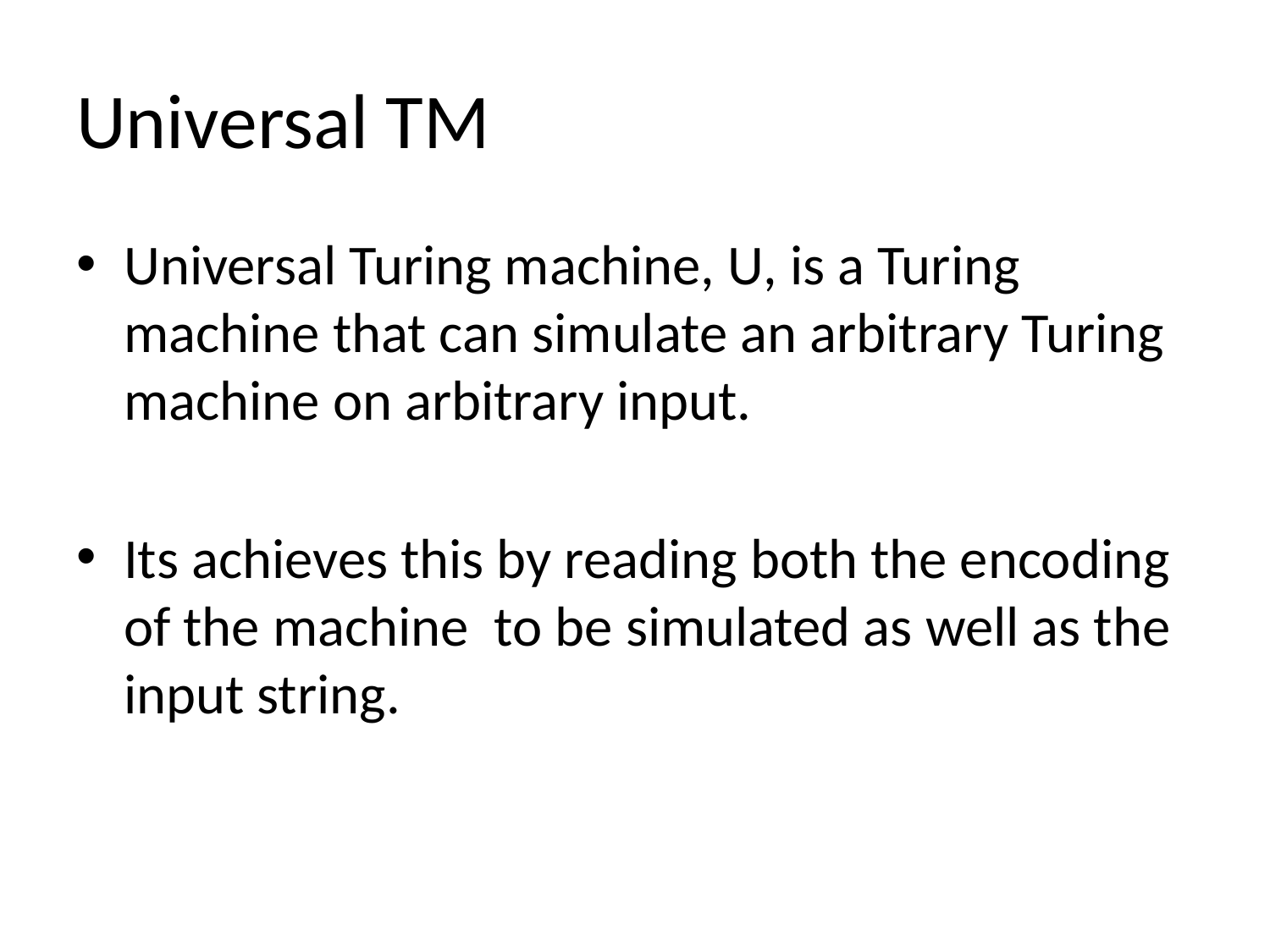

# Universal TM
Universal Turing machine, U, is a Turing machine that can simulate an arbitrary Turing machine on arbitrary input.

Its achieves this by reading both the encoding of the machine  to be simulated as well as the input string.